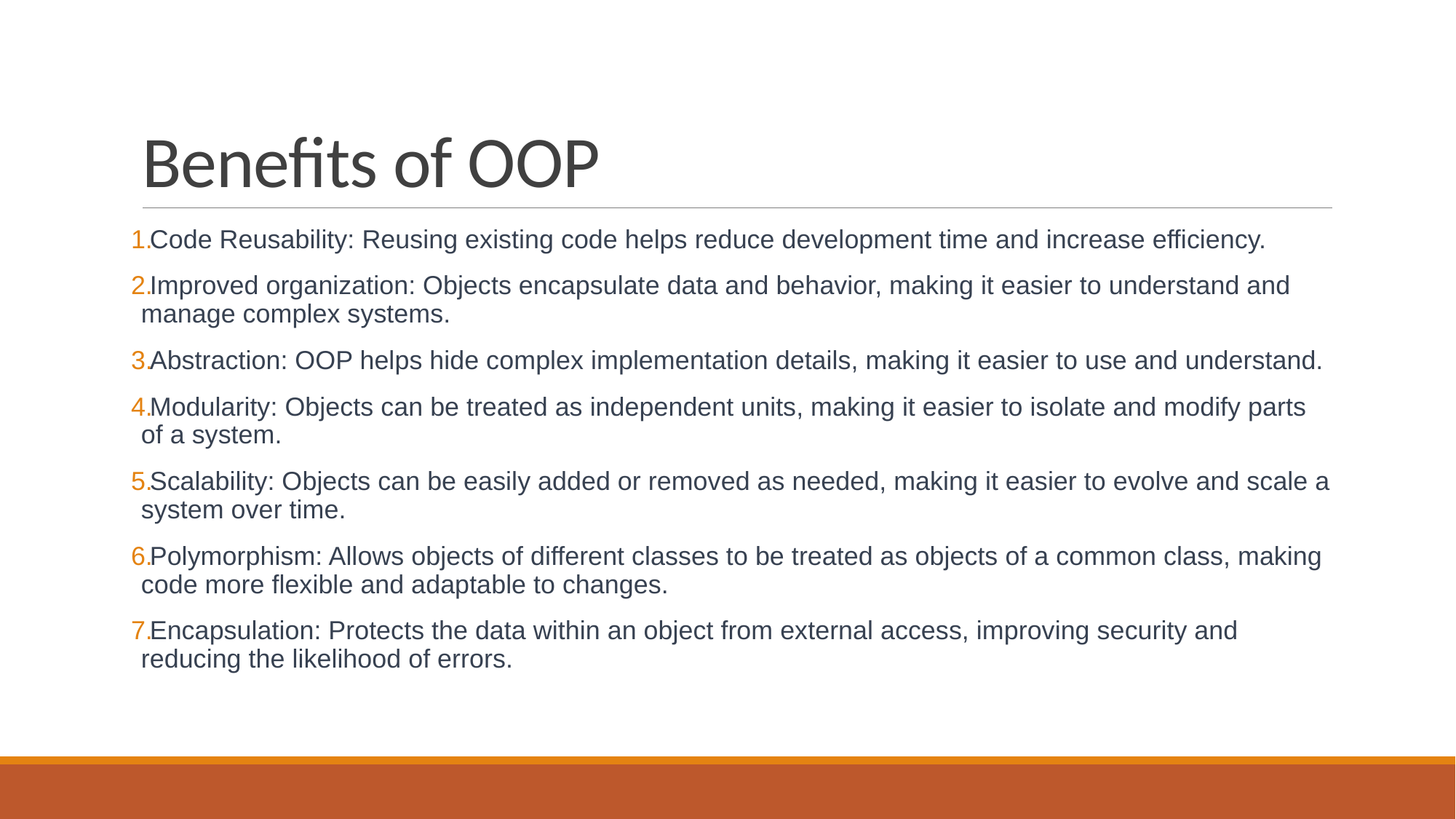

# Benefits of OOP
Code Reusability: Reusing existing code helps reduce development time and increase efficiency.
Improved organization: Objects encapsulate data and behavior, making it easier to understand and manage complex systems.
Abstraction: OOP helps hide complex implementation details, making it easier to use and understand.
Modularity: Objects can be treated as independent units, making it easier to isolate and modify parts of a system.
Scalability: Objects can be easily added or removed as needed, making it easier to evolve and scale a system over time.
Polymorphism: Allows objects of different classes to be treated as objects of a common class, making code more flexible and adaptable to changes.
Encapsulation: Protects the data within an object from external access, improving security and reducing the likelihood of errors.